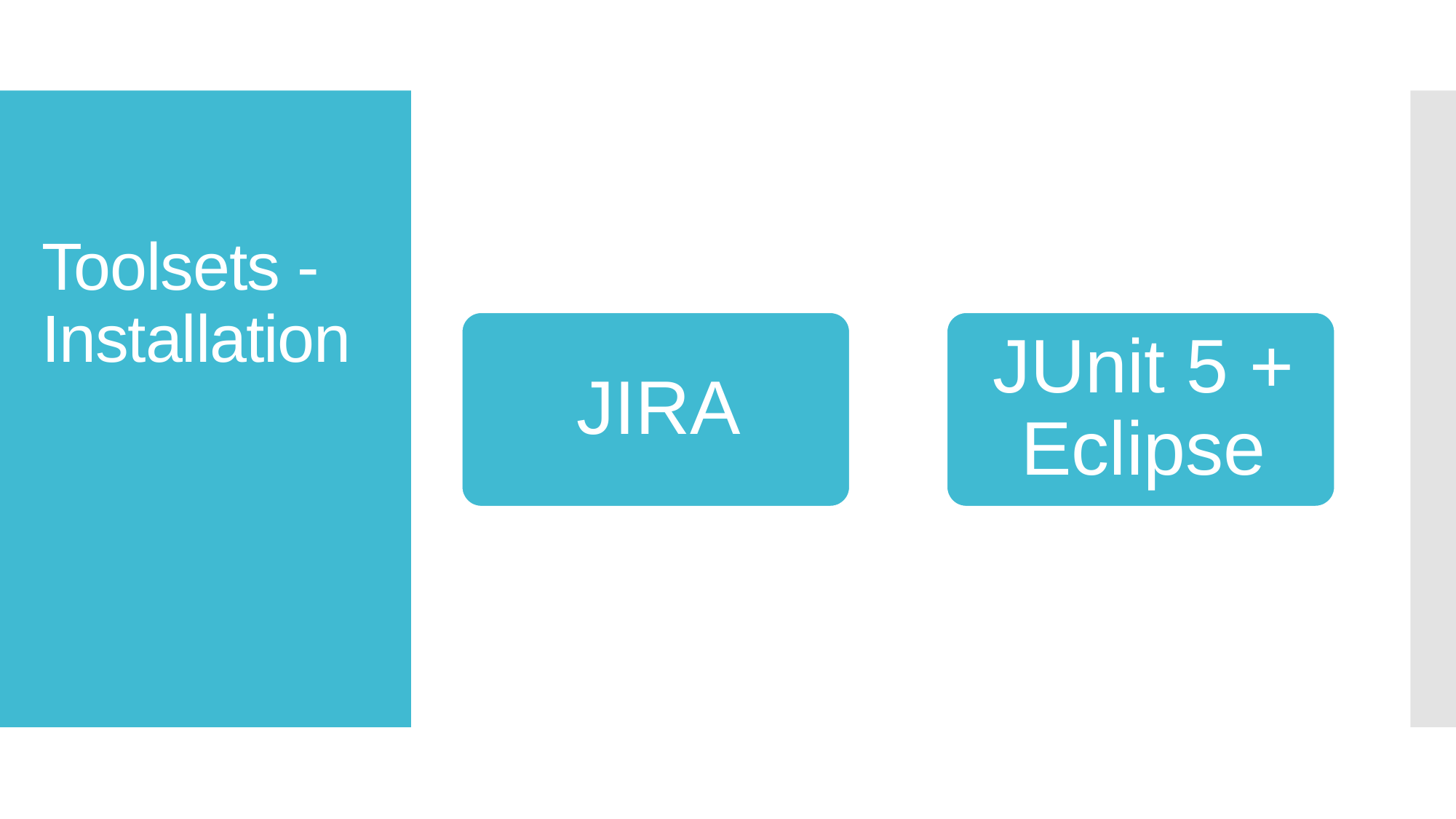

JIRA
JUnit 5 + Eclipse
# Toolsets - Installation